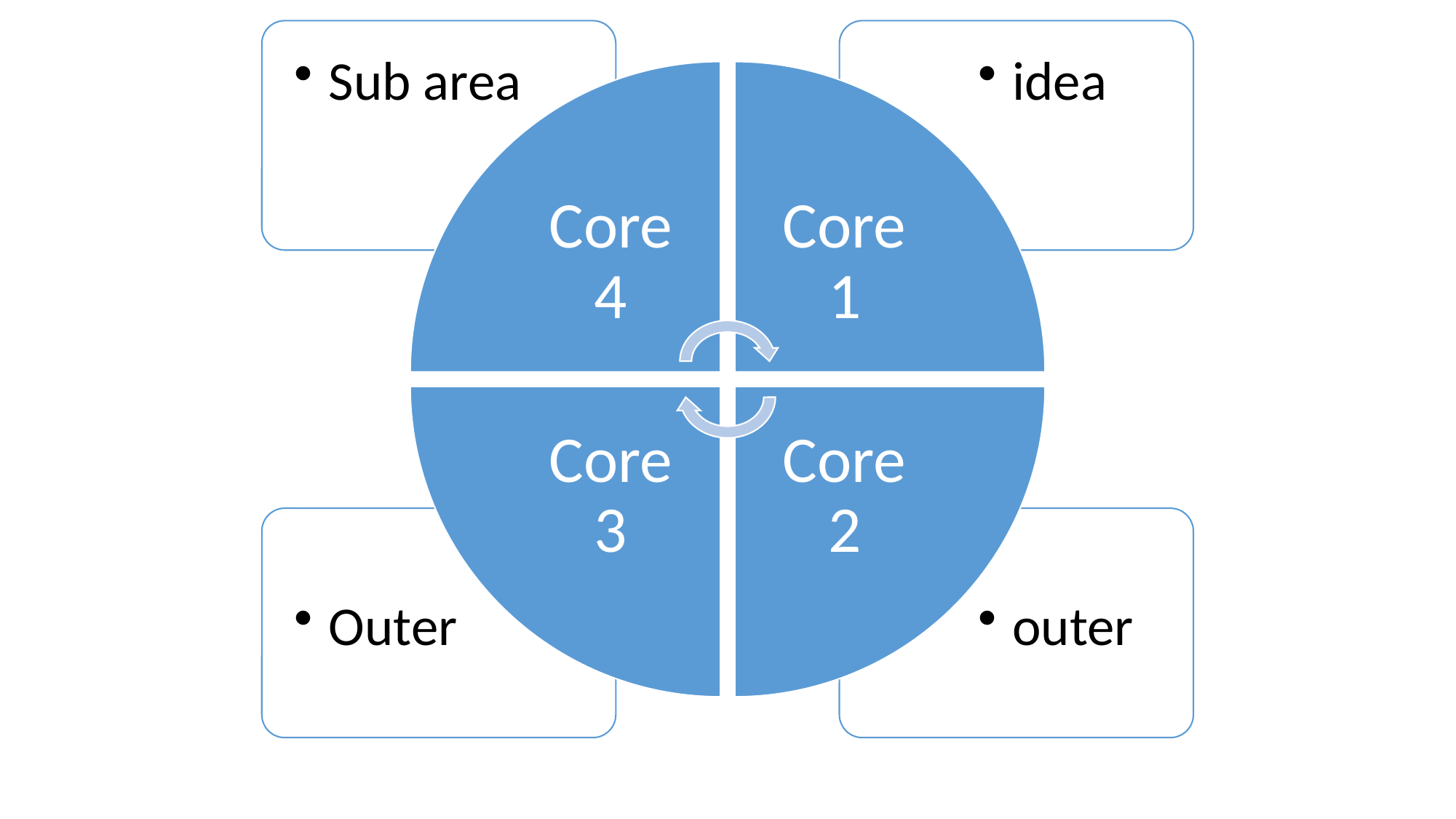

outer
Outer
idea
Sub area
Core 4
Core 1
Core 2
Core 3